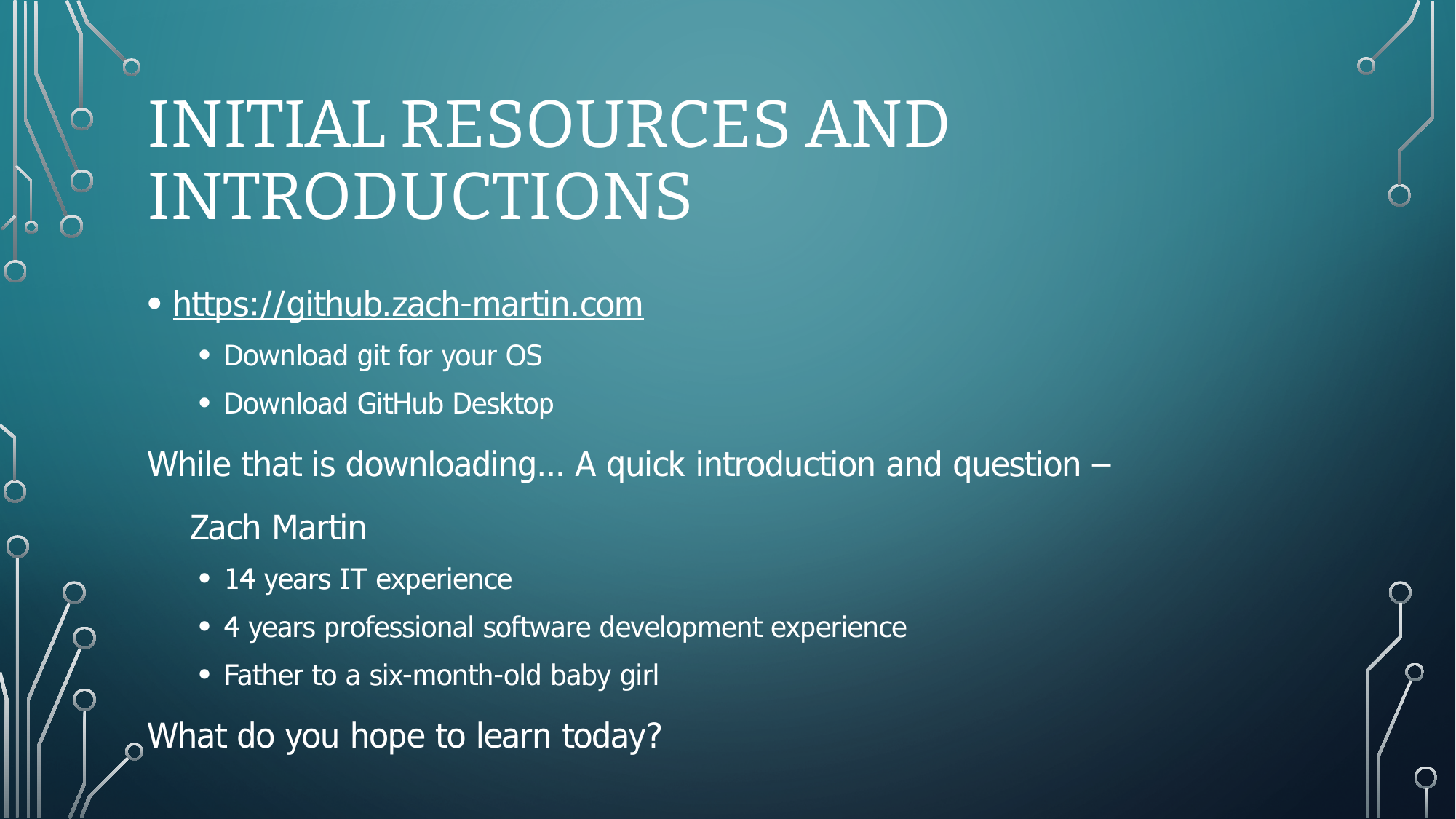

# Initial resources and Introductions
https://github.zach-martin.com
Download git for your OS
Download GitHub Desktop
While that is downloading… A quick introduction and question –
    Zach Martin
14 years IT experience
4 years professional software development experience
Father to a six-month-old baby girl
What do you hope to learn today?